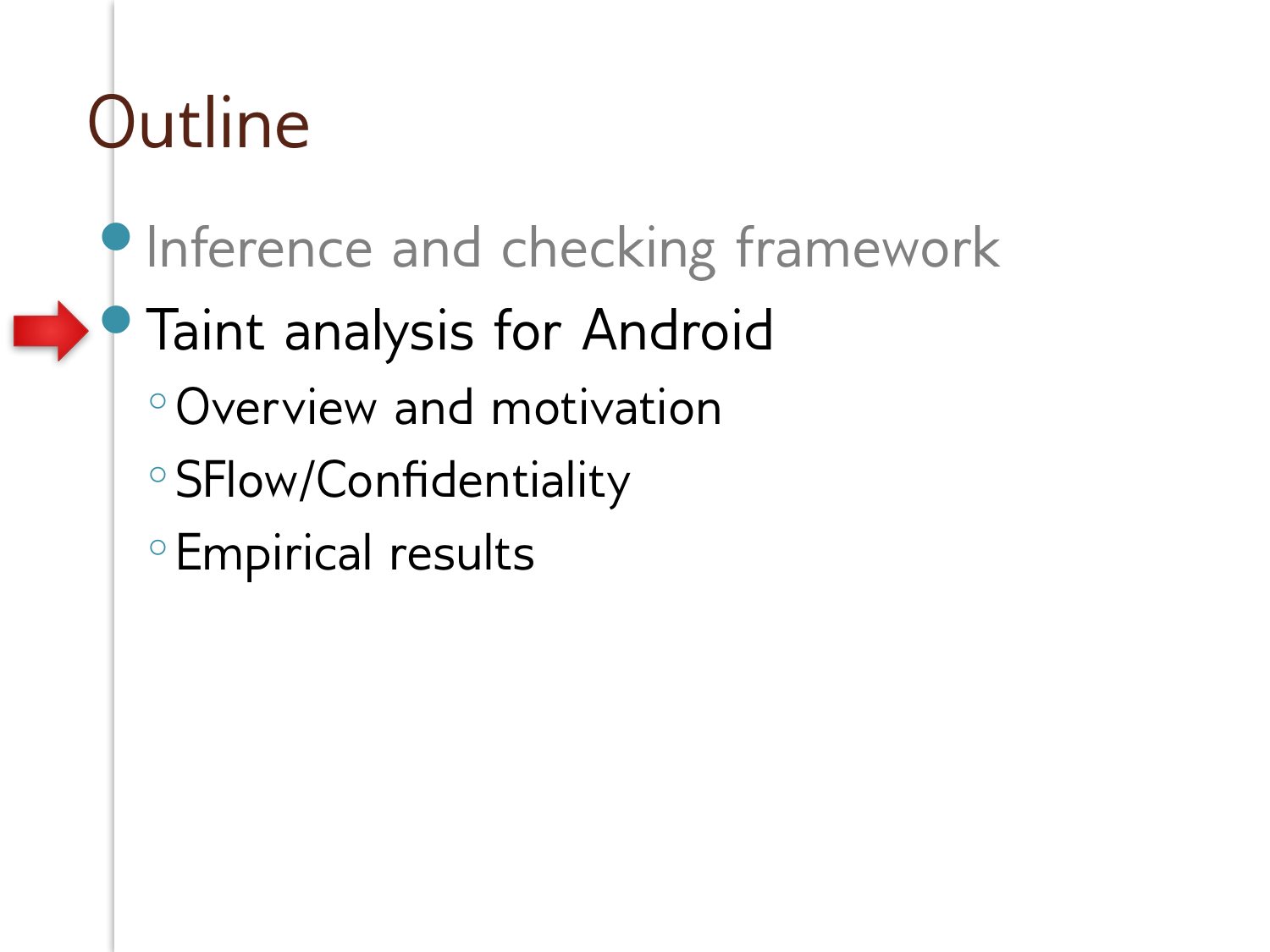

# Outline
Inference and checking framework
Taint analysis for Android
Overview and motivation
SFlow/Confidentiality
Empirical results